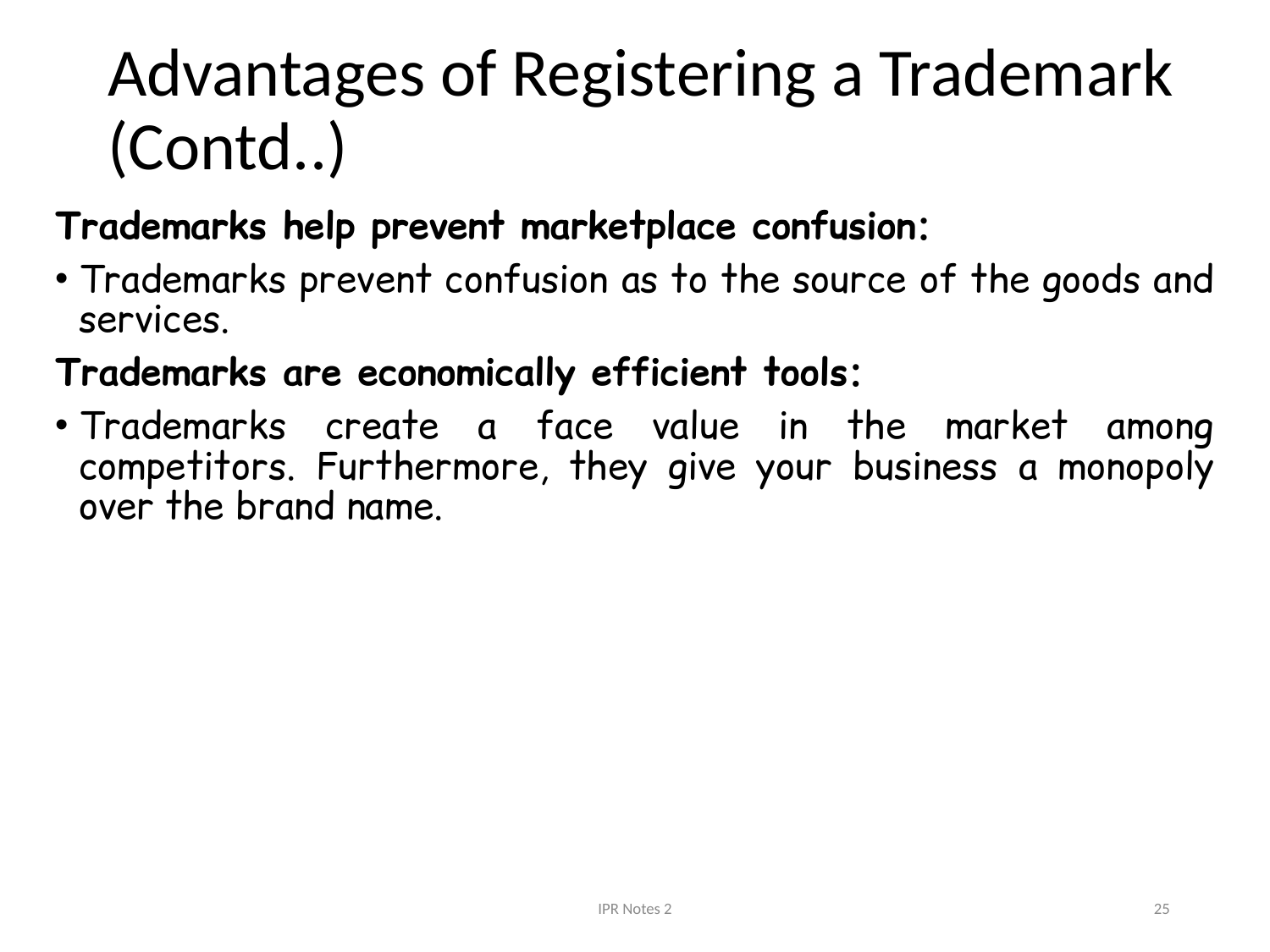

# Advantages of Registering a Trademark (Contd..)
Trademarks help prevent marketplace confusion:
Trademarks prevent confusion as to the source of the goods and services.
Trademarks are economically efficient tools:
Trademarks create a face value in the market among competitors. Furthermore, they give your business a monopoly over the brand name.

IPR Notes 2
25